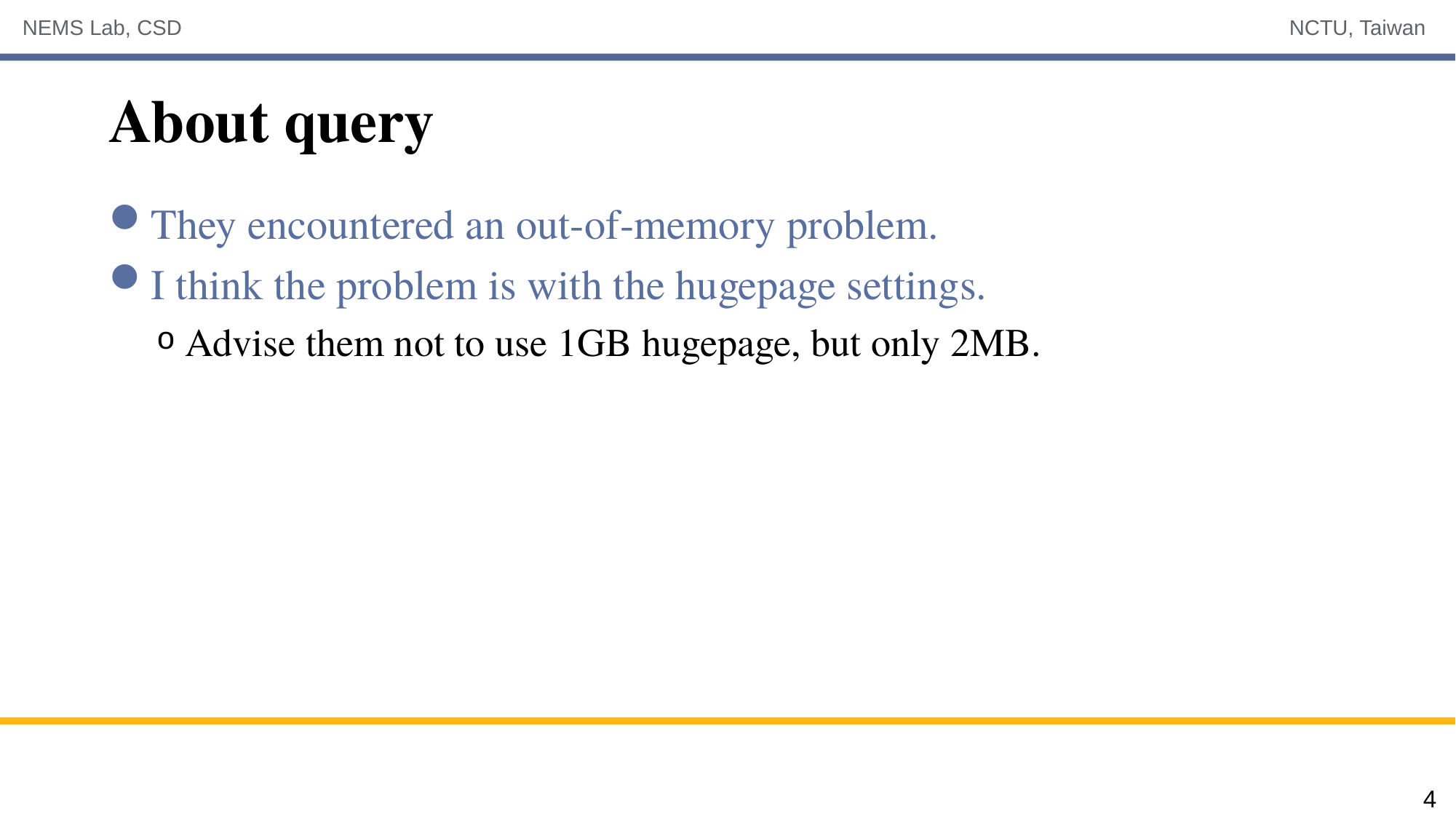

# About query
They encountered an out-of-memory problem.
I think the problem is with the hugepage settings.
 Advise them not to use 1GB hugepage, but only 2MB.
4